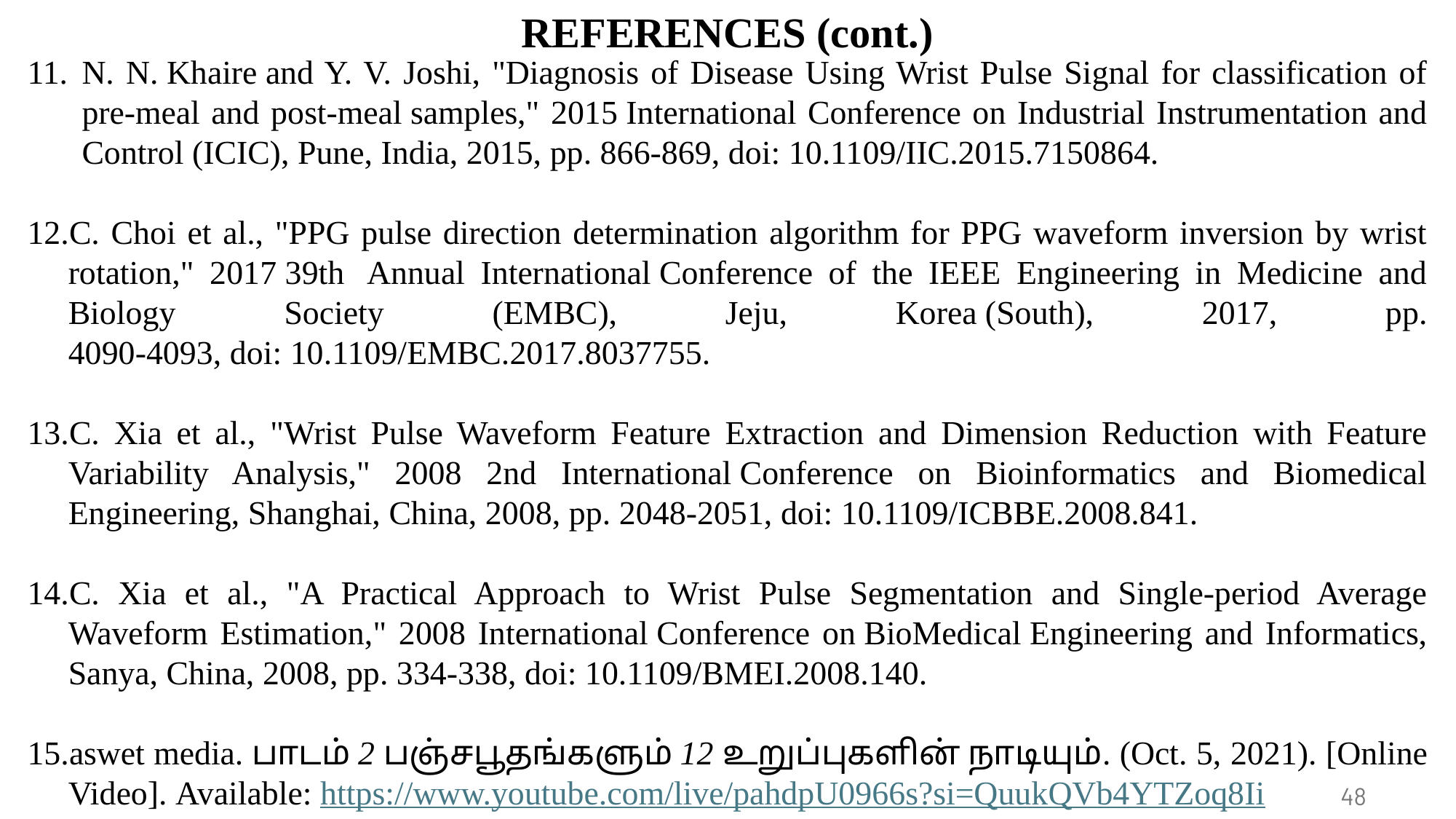

REFERENCES (cont.)
N. N. Khaire and Y. V. Joshi, "Diagnosis of Disease Using Wrist Pulse Signal for classification of pre-meal and post-meal samples," 2015 International Conference on Industrial Instrumentation and Control (ICIC), Pune, India, 2015, pp. 866-869, doi: 10.1109/IIC.2015.7150864.

C. Choi et al., "PPG pulse direction determination algorithm for PPG waveform inversion by wrist rotation," 2017 39th  Annual International Conference of the IEEE Engineering in Medicine and Biology Society (EMBC), Jeju, Korea (South), 2017, pp. 4090-4093, doi: 10.1109/EMBC.2017.8037755.

C. Xia et al., "Wrist Pulse Waveform Feature Extraction and Dimension Reduction with Feature Variability Analysis," 2008 2nd International Conference on Bioinformatics and Biomedical Engineering, Shanghai, China, 2008, pp. 2048-2051, doi: 10.1109/ICBBE.2008.841.

C. Xia et al., "A Practical Approach to Wrist Pulse Segmentation and Single-period Average Waveform Estimation," 2008 International Conference on BioMedical Engineering and Informatics, Sanya, China, 2008, pp. 334-338, doi: 10.1109/BMEI.2008.140.

aswet media. பாடம் 2 பஞ்சபூதங்களும் 12 உறுப்புகளின் நாடியும். (Oct. 5, 2021). [Online Video]. Available: https://www.youtube.com/live/pahdpU0966s?si=QuukQVb4YTZoq8Ii

48